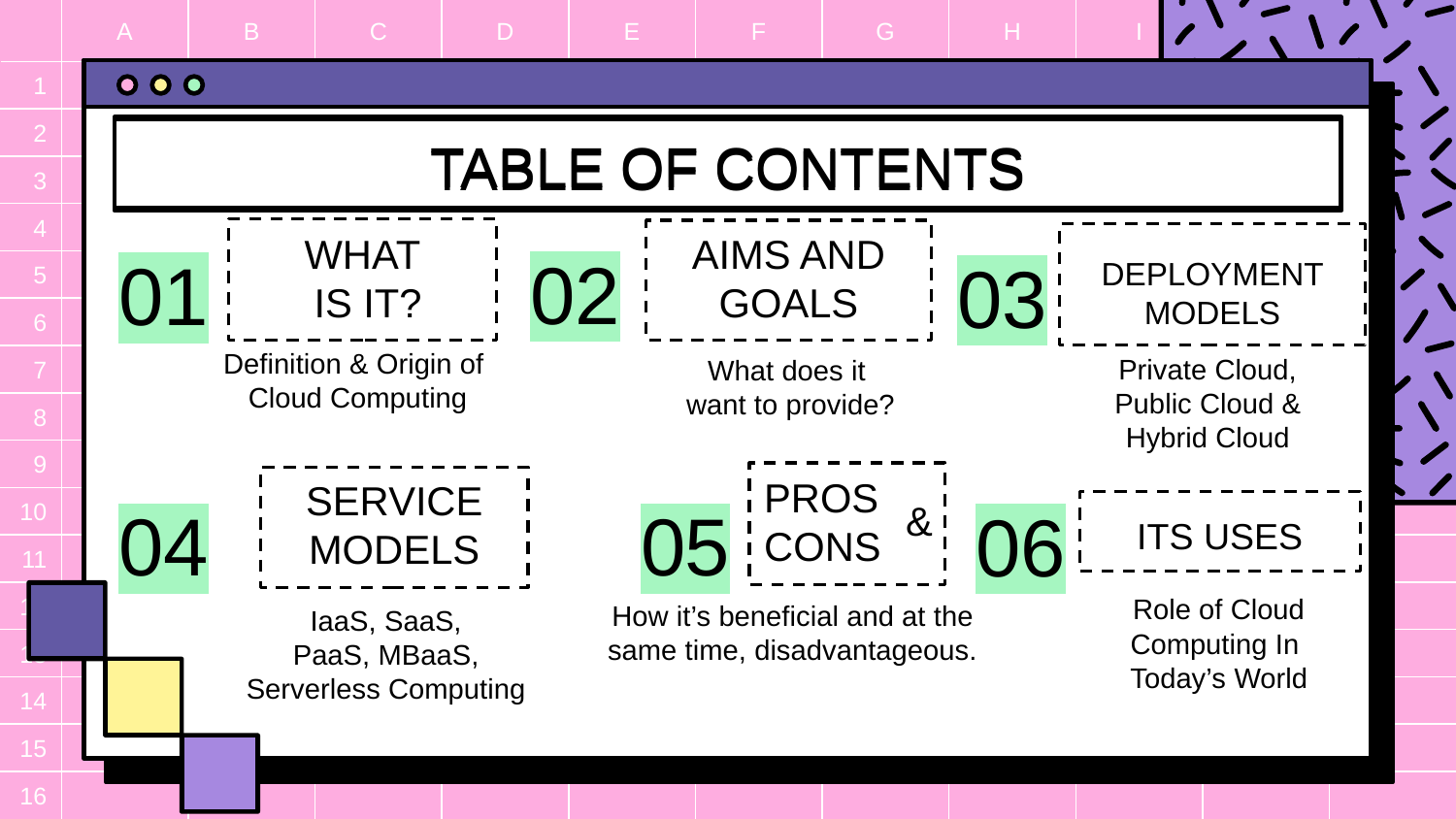

TABLE OF CONTENTS
# TABLE OF CONTENTS
WHAT
 IS IT?
AIMS AND GOALS
DEPLOYMENT
MODELS
02
01
03
Definition & Origin of
Cloud Computing
Private Cloud,
Public Cloud &
Hybrid Cloud
What does it
want to provide?

PROS
CONS
SERVICE
MODELS
04
05
06
&
ITS USES
Role of Cloud
Computing In
Today’s World

How it’s beneficial and at the same time, disadvantageous.
IaaS, SaaS,
PaaS, MBaaS,
Serverless Computing